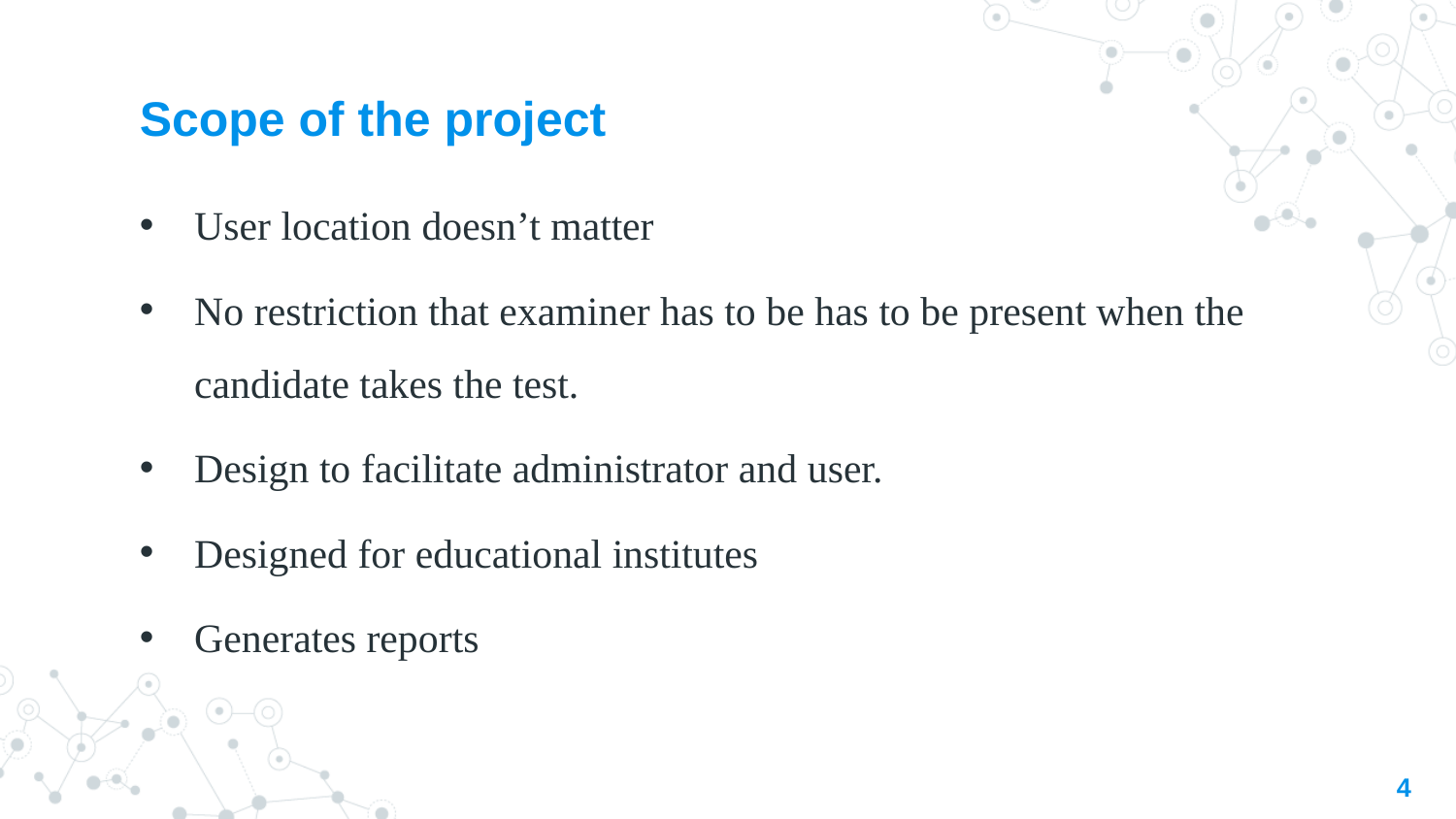

# Scope of the project
User location doesn’t matter
No restriction that examiner has to be has to be present when the candidate takes the test.
Design to facilitate administrator and user.
Designed for educational institutes
Generates reports
4